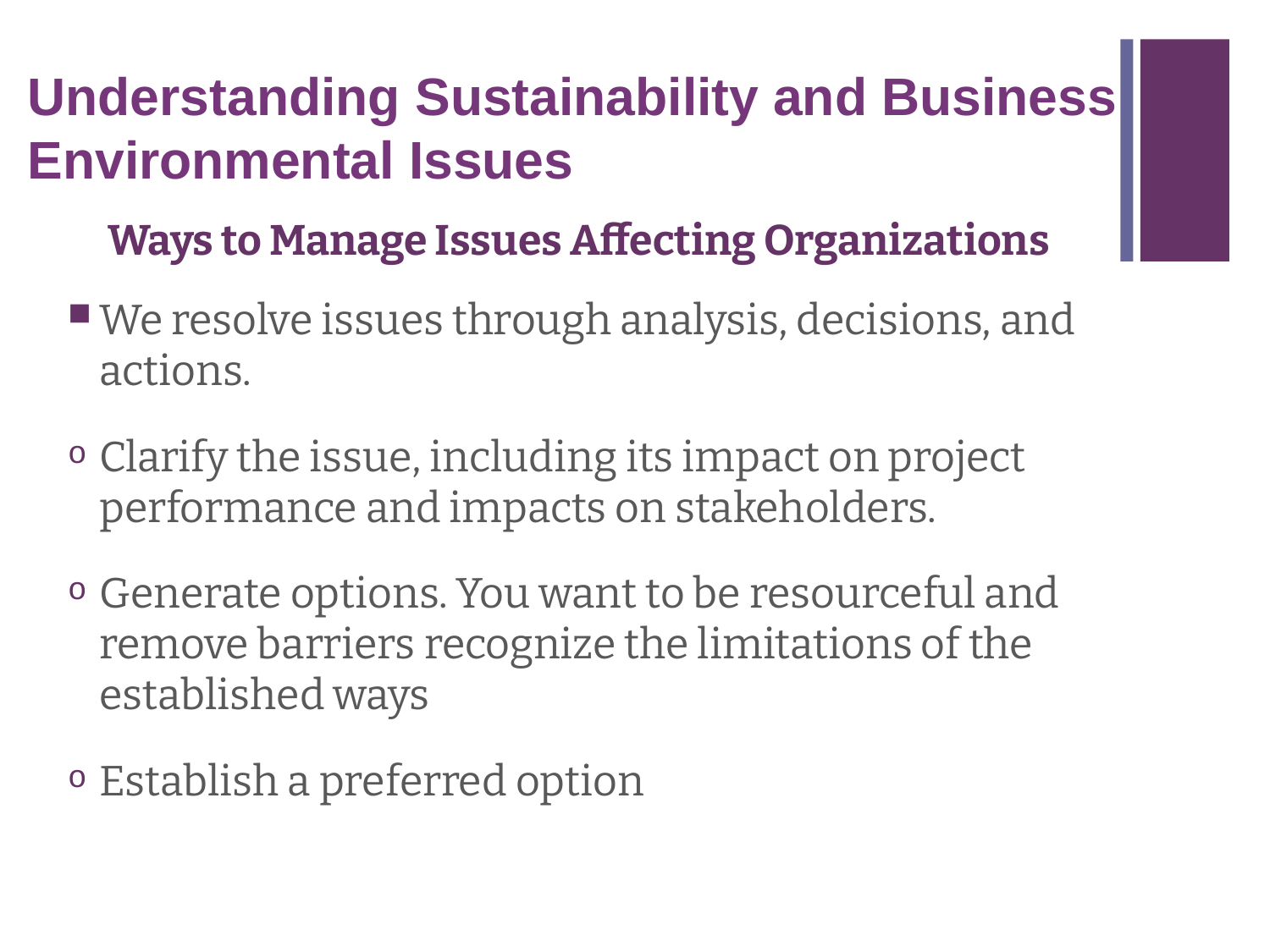

Understanding Sustainability and Business  Environmental Issues
Ways to Manage Issues Affecting Organizations

We resolve issues through analysis, decisions, and actions.
Clarify the issue, including its impact on project performance and impacts on stakeholders.
Generate options. You want to be resourceful and remove barriers recognize the limitations of the established ways
Establish a preferred option